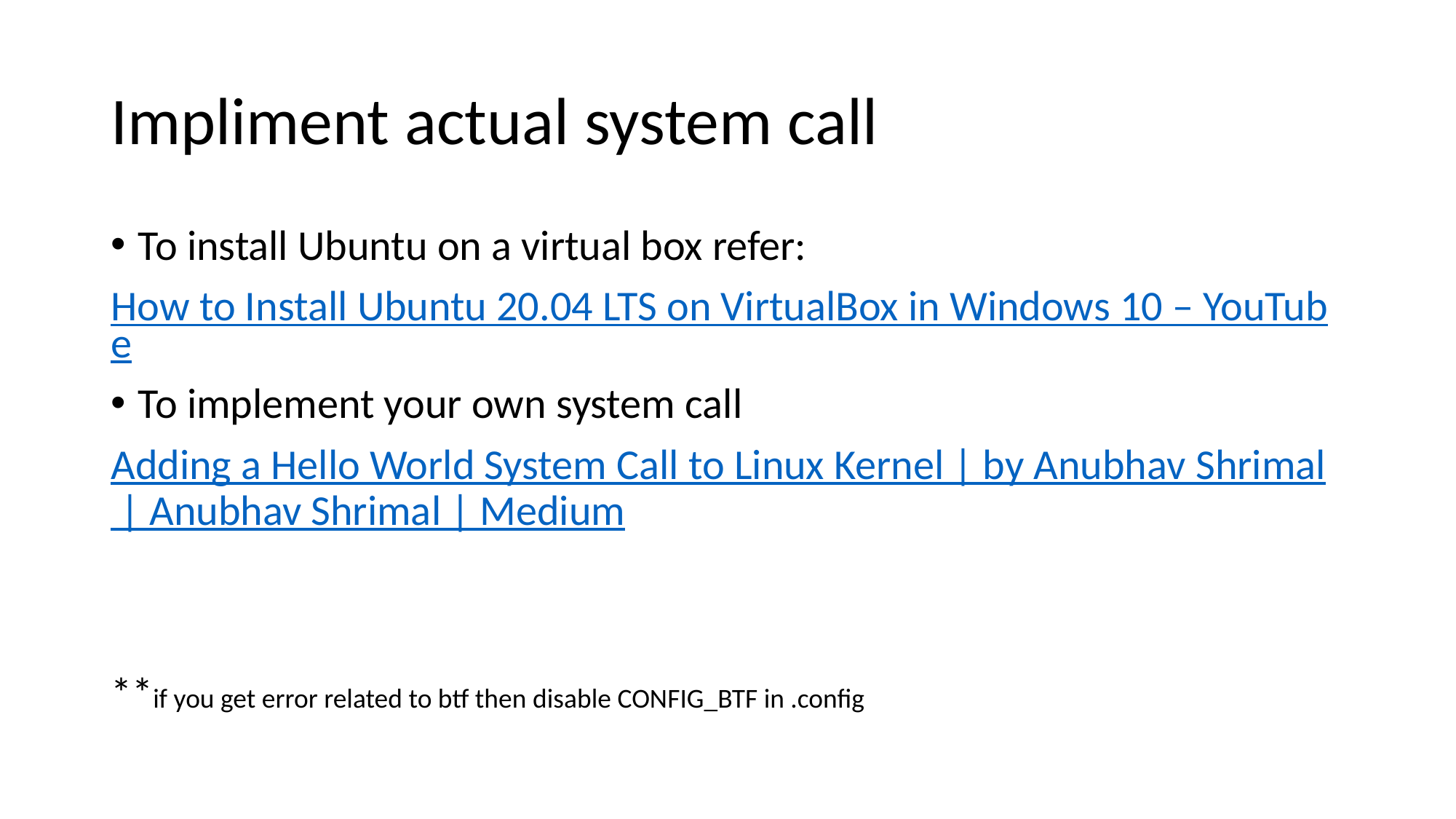

# Impliment actual system call
To install Ubuntu on a virtual box refer:
How to Install Ubuntu 20.04 LTS on VirtualBox in Windows 10 – YouTube
To implement your own system call
Adding a Hello World System Call to Linux Kernel | by Anubhav Shrimal | Anubhav Shrimal | Medium

**if you get error related to btf then disable CONFIG_BTF in .config